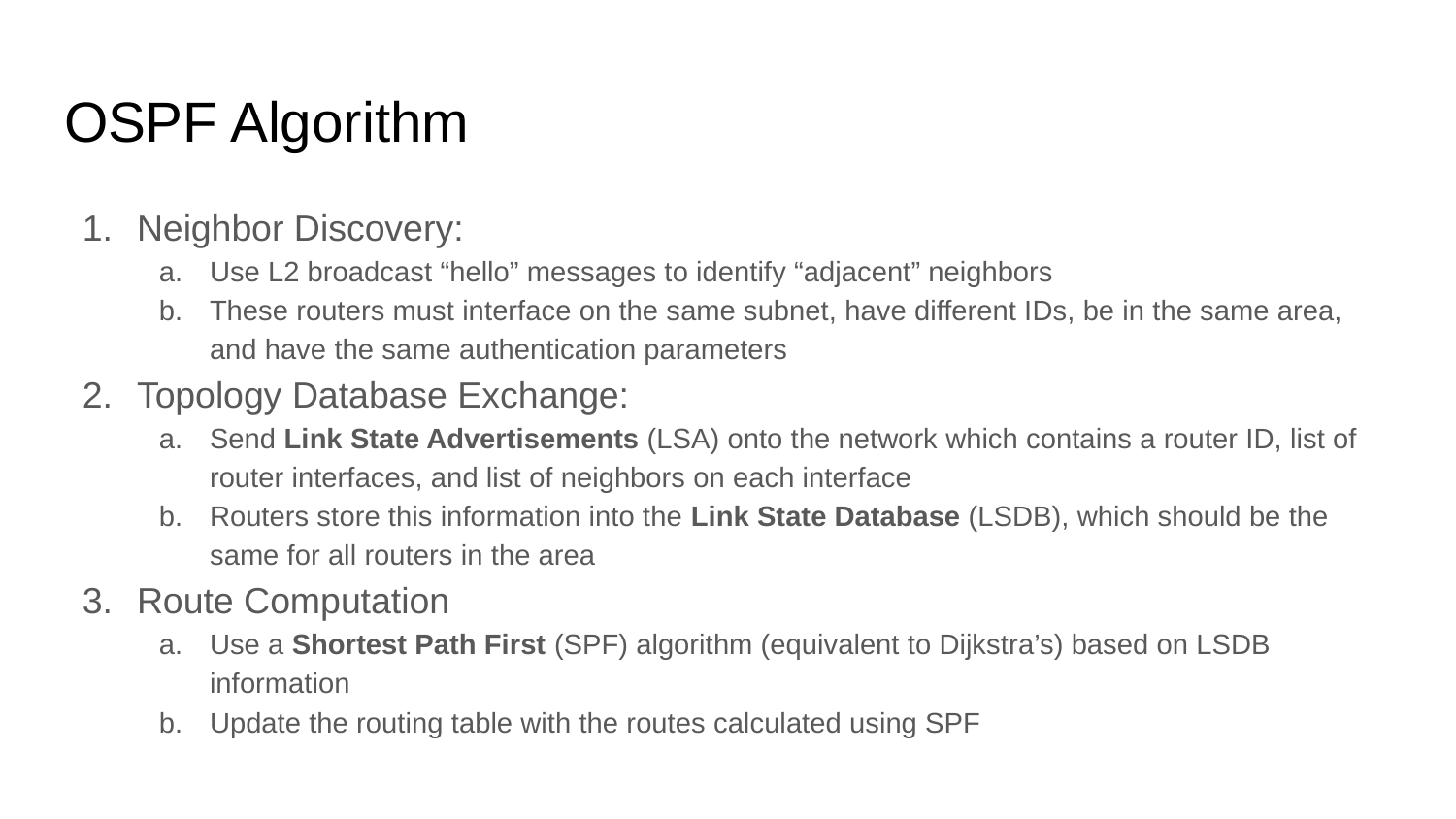

# OSPF Algorithm
Neighbor Discovery:
Use L2 broadcast “hello” messages to identify “adjacent” neighbors
These routers must interface on the same subnet, have different IDs, be in the same area, and have the same authentication parameters
Topology Database Exchange:
Send Link State Advertisements (LSA) onto the network which contains a router ID, list of router interfaces, and list of neighbors on each interface
Routers store this information into the Link State Database (LSDB), which should be the same for all routers in the area
Route Computation
Use a Shortest Path First (SPF) algorithm (equivalent to Dijkstra’s) based on LSDB information
Update the routing table with the routes calculated using SPF